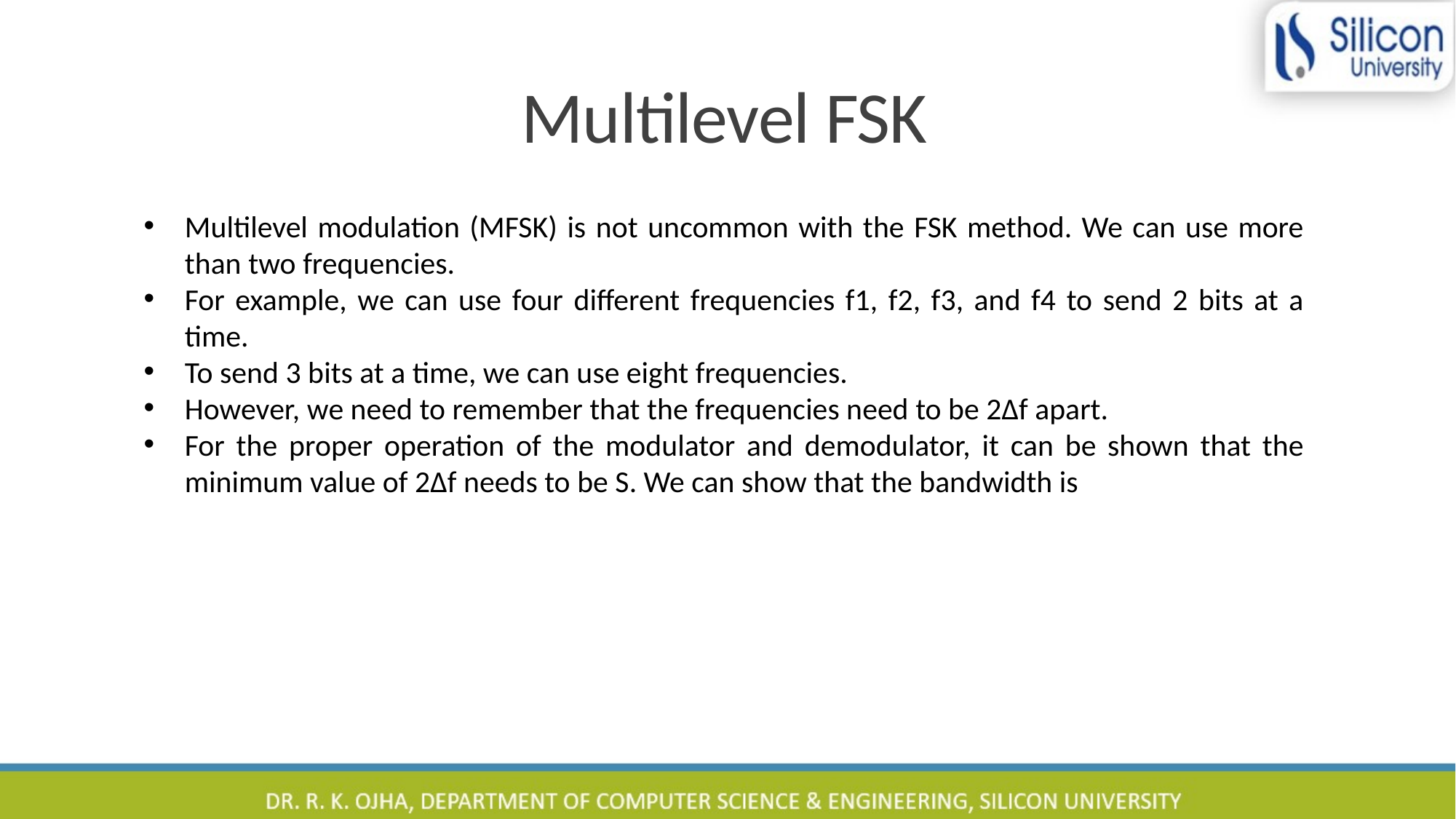

# Multilevel FSK
Multilevel modulation (MFSK) is not uncommon with the FSK method. We can use more than two frequencies.
For example, we can use four different frequencies f1, f2, f3, and f4 to send 2 bits at a time.
To send 3 bits at a time, we can use eight frequencies.
However, we need to remember that the frequencies need to be 2Δf apart.
For the proper operation of the modulator and demodulator, it can be shown that the minimum value of 2Δf needs to be S. We can show that the bandwidth is
19